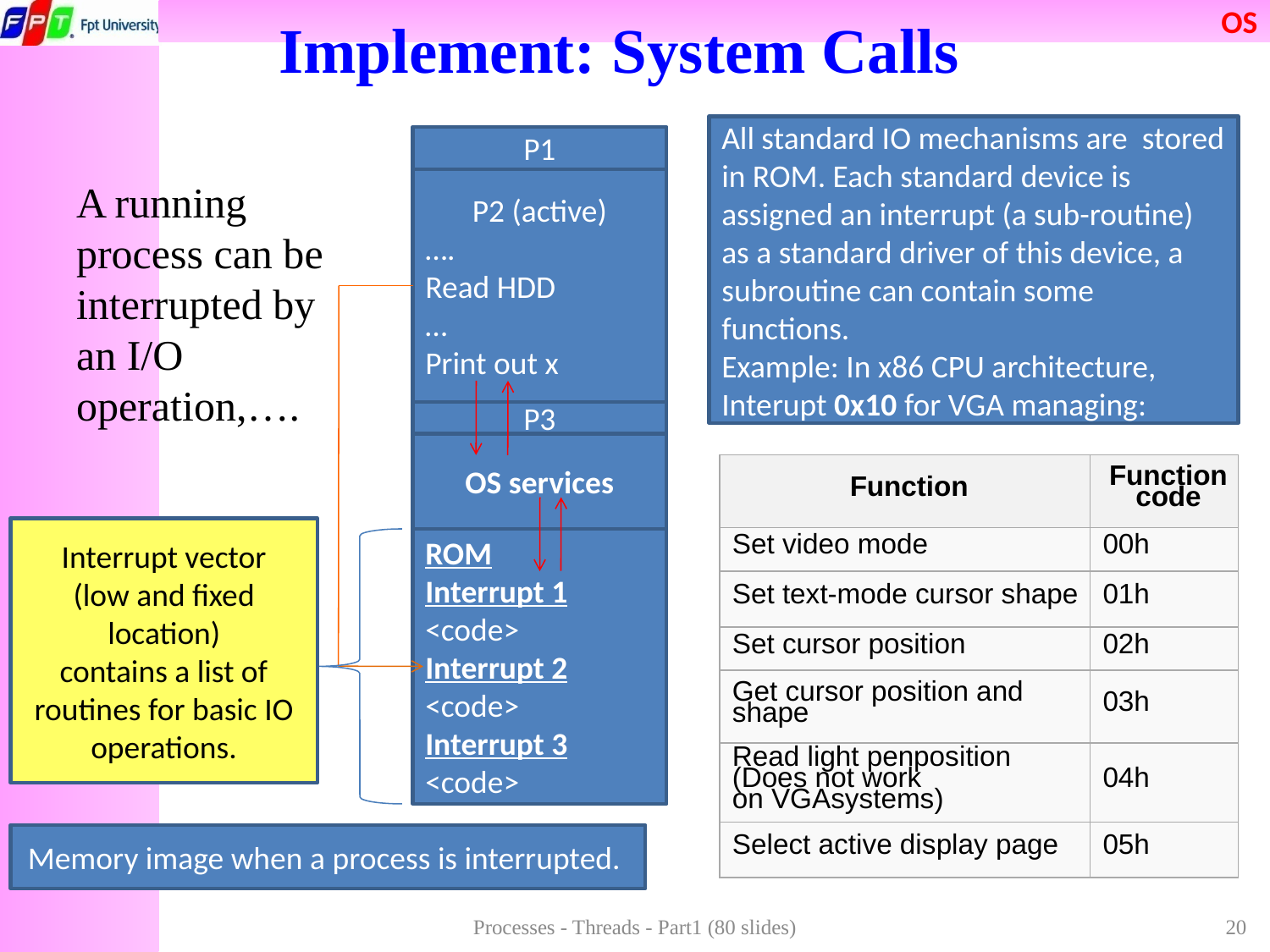

# Implement: System Calls
All standard IO mechanisms are  stored in ROM. Each standard device is assigned an interrupt (a sub-routine) as a standard driver of this device, a subroutine can contain some functions.
Example: In x86 CPU architecture,
Interupt 0x10 for VGA managing:
P1
A running process can be interrupted by an I/O operation,….
P2 (active)
….
Read HDD
…
Print out x
P3
OS services
| Function | Function code |
| --- | --- |
| Set video mode | 00h |
| Set text-mode cursor shape | 01h |
| Set cursor position | 02h |
| Get cursor position and shape | 03h |
| Read light penposition (Does not work on VGAsystems) | 04h |
| Select active display page | 05h |
Interrupt vector
(low and fixed location)
contains a list of routines for basic IO operations.

ROM
Interrupt 1
<code>
Interrupt 2
<code>
Interrupt 3
<code>
Memory image when a process is interrupted.
Processes - Threads - Part1 (80 slides)
20